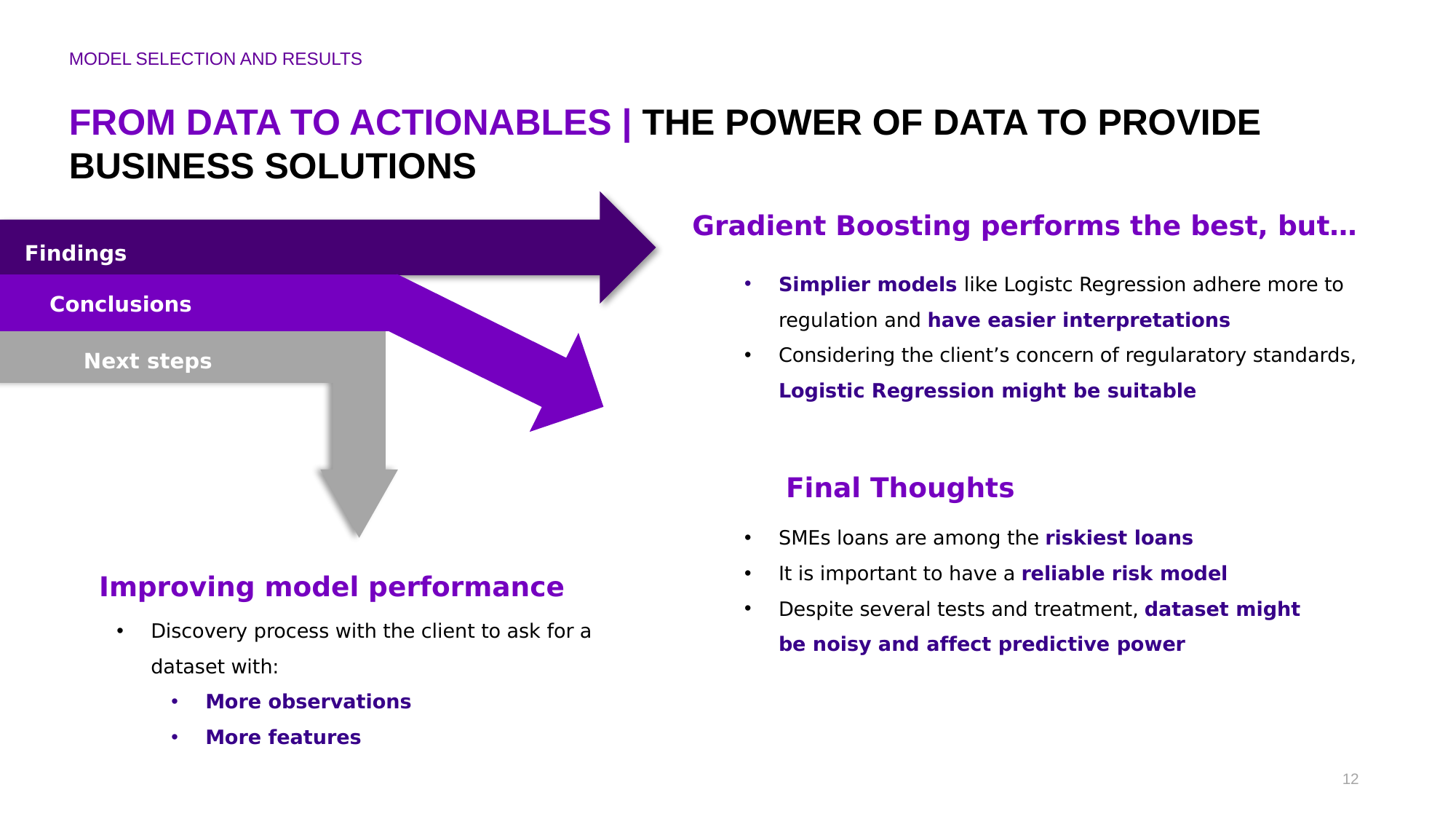

Model selection and results

FROM DATA TO ACTIONABLES | the power of data to provide business solutions
Gradient Boosting performs the best, but…

Findings

Simplier models like Logistc Regression adhere more to regulation and have easier interpretations
Considering the client’s concern of regularatory standards, Logistic Regression might be suitable

Conclusions
Next steps
Final Thoughts
SMEs loans are among the riskiest loans
It is important to have a reliable risk model
Despite several tests and treatment, dataset might be noisy and affect predictive power

Improving model performance
Discovery process with the client to ask for a dataset with:
More observations
More features
12